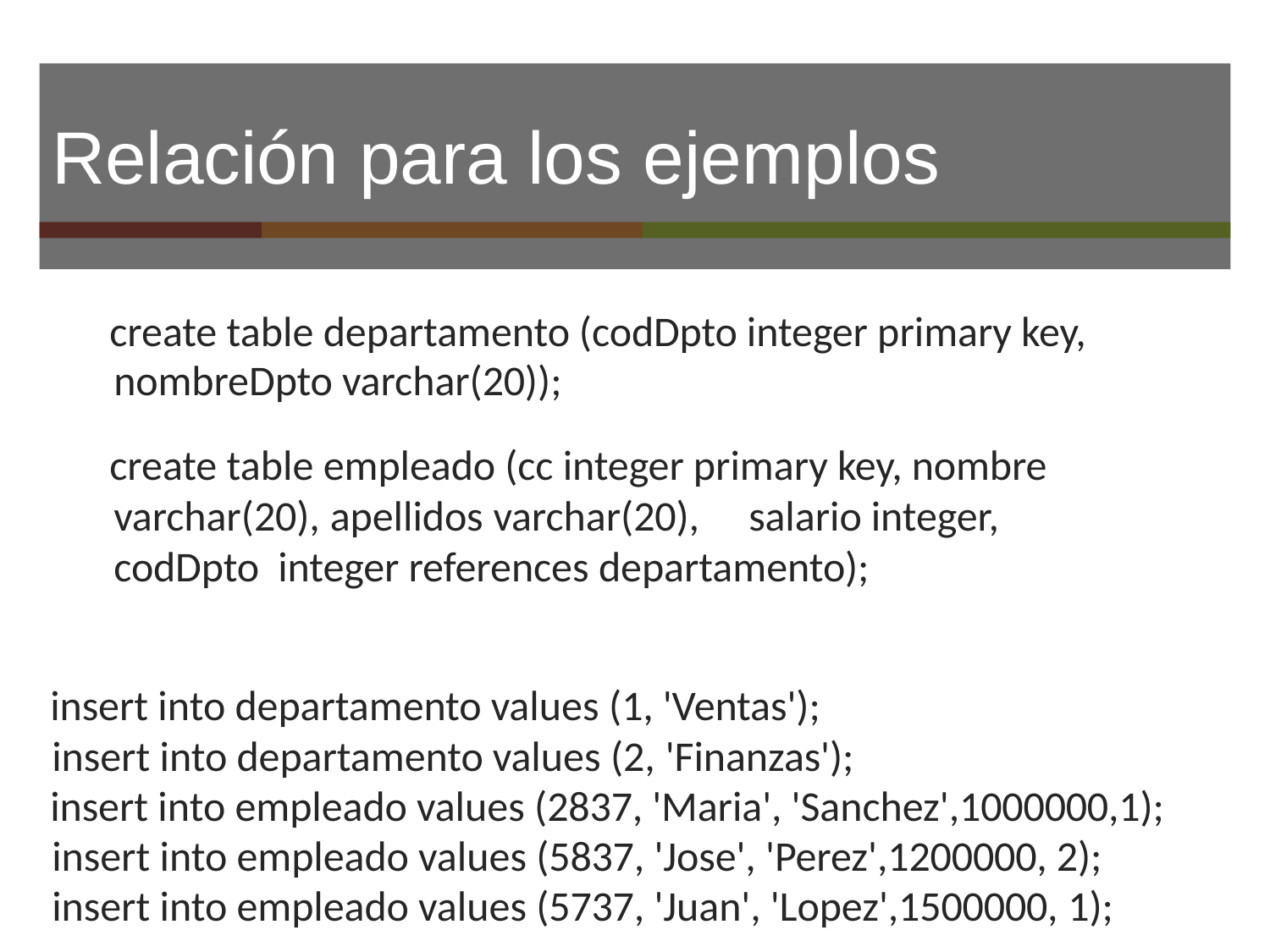

# Relación para los ejemplos
create table departamento (codDpto integer primary key,  nombreDpto varchar(20));
create table empleado (cc integer primary key, nombre  varchar(20), apellidos varchar(20),	salario integer, codDpto  integer references departamento);

insert into departamento values (1, 'Ventas');  insert into departamento values (2, 'Finanzas');
insert into empleado values (2837, 'Maria', 'Sanchez',1000000,1);  insert into empleado values (5837, 'Jose', 'Perez',1200000, 2);  insert into empleado values (5737, 'Juan', 'Lopez',1500000, 1);